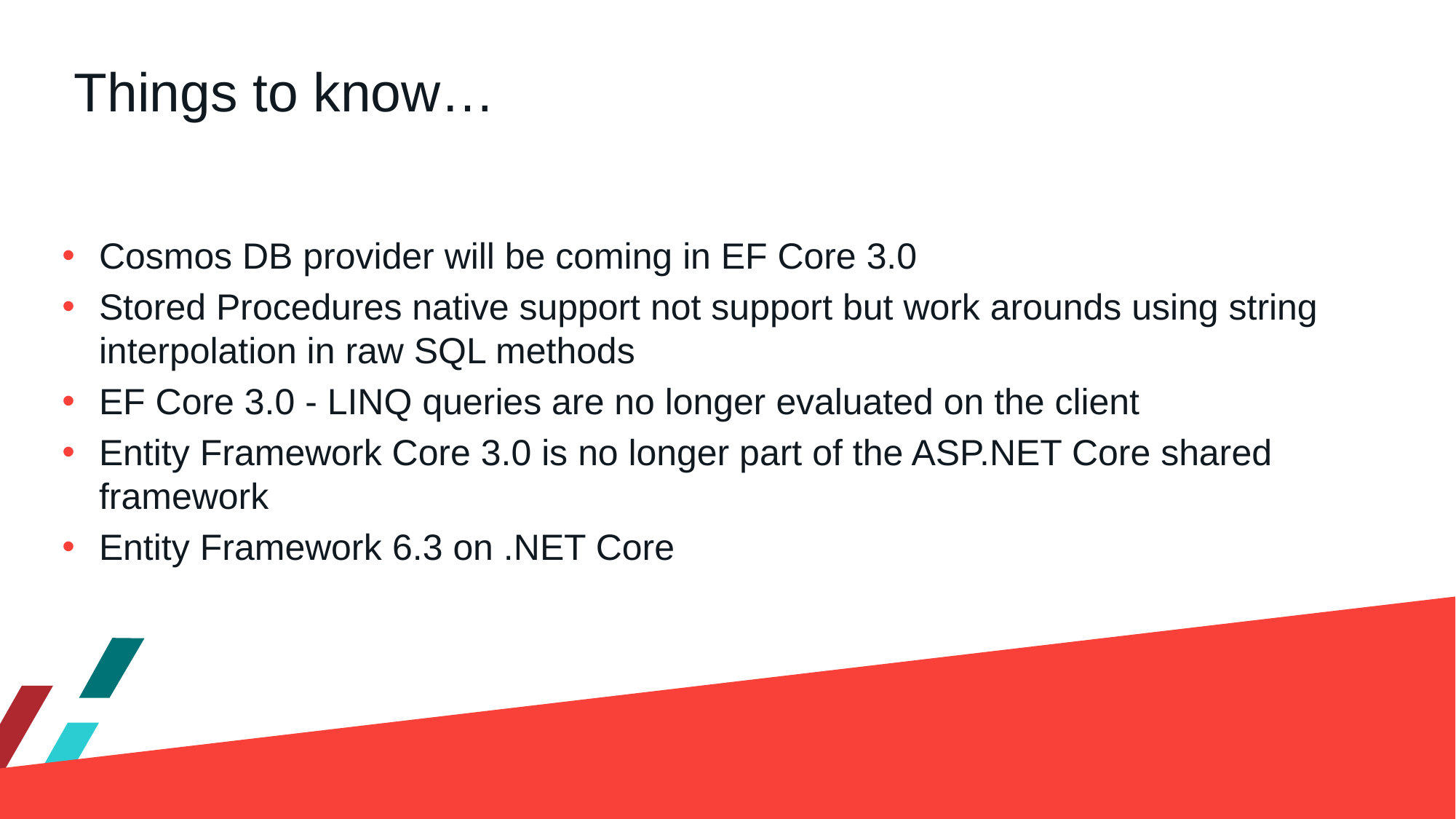

# Things to know…
Cosmos DB provider will be coming in EF Core 3.0
Stored Procedures native support not support but work arounds using string interpolation in raw SQL methods
EF Core 3.0 - LINQ queries are no longer evaluated on the client
Entity Framework Core 3.0 is no longer part of the ASP.NET Core shared framework
Entity Framework 6.3 on .NET Core